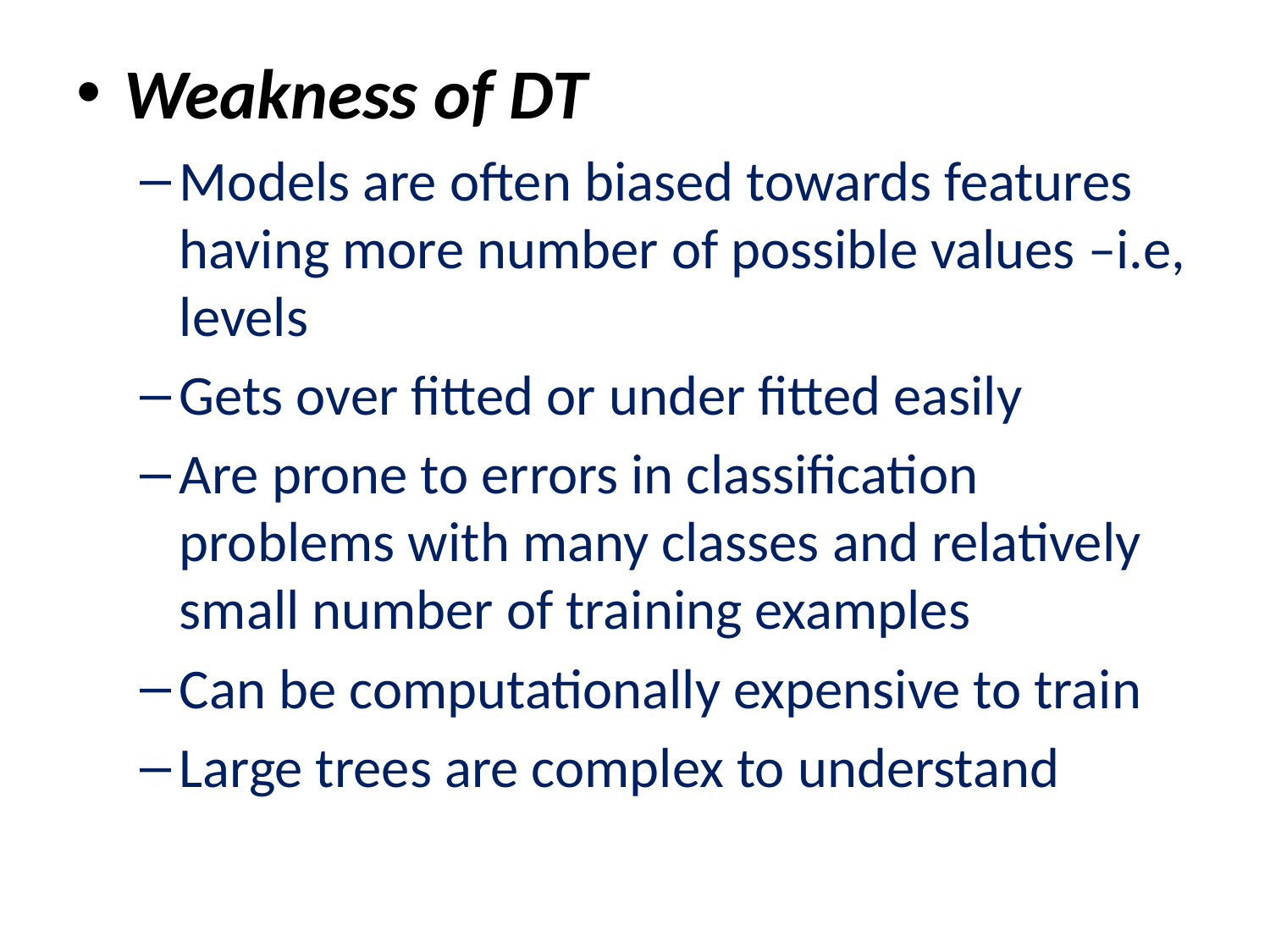

Weakness of DT
Models are often biased towards features having more number of possible values –i.e, levels
Gets over fitted or under fitted easily
Are prone to errors in classification problems with many classes and relatively small number of training examples
Can be computationally expensive to train
Large trees are complex to understand